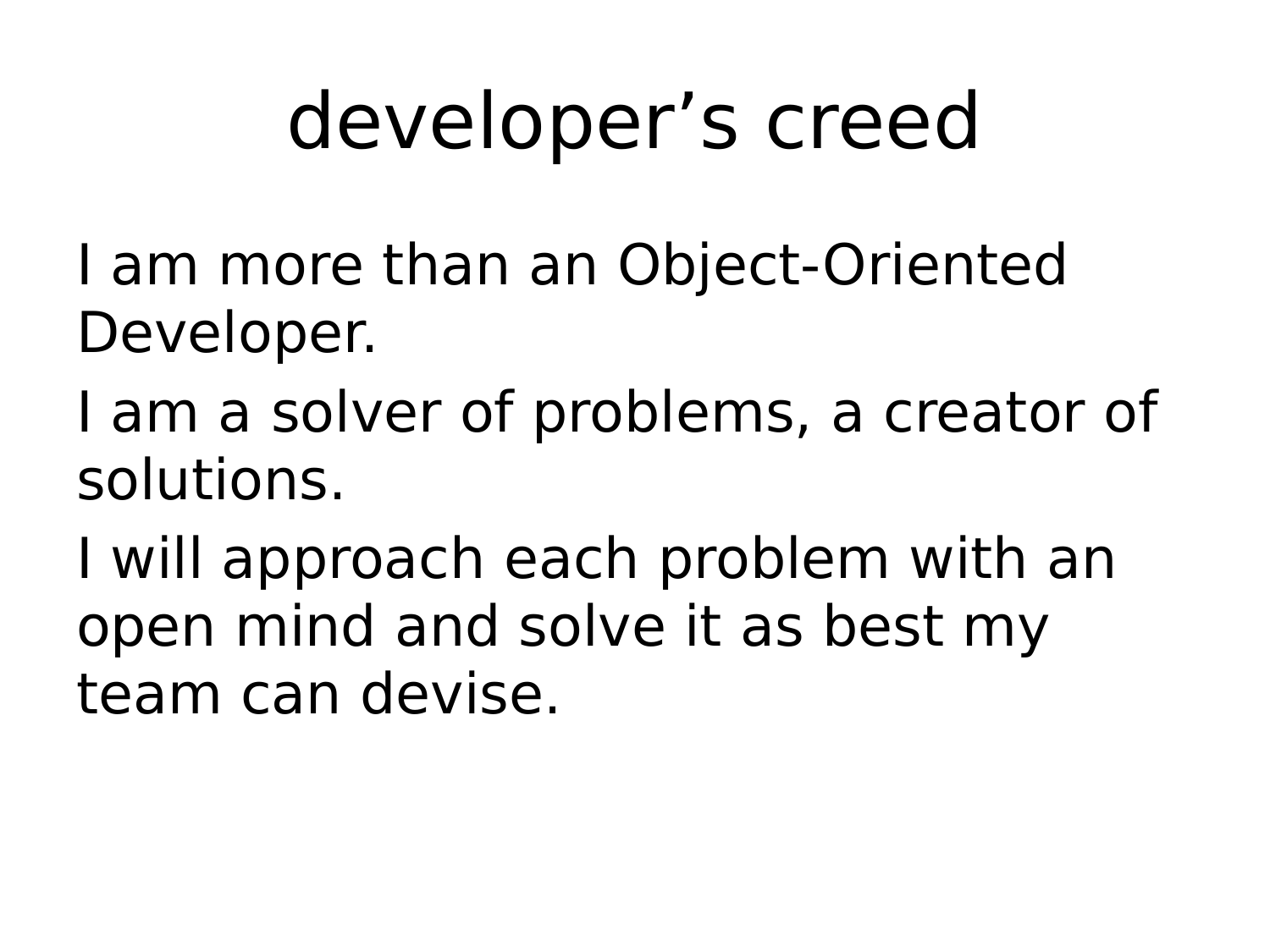

# developer’s creed
I am more than an Object-Oriented Developer.
I am a solver of problems, a creator of solutions.
I will approach each problem with an open mind and solve it as best my team can devise.